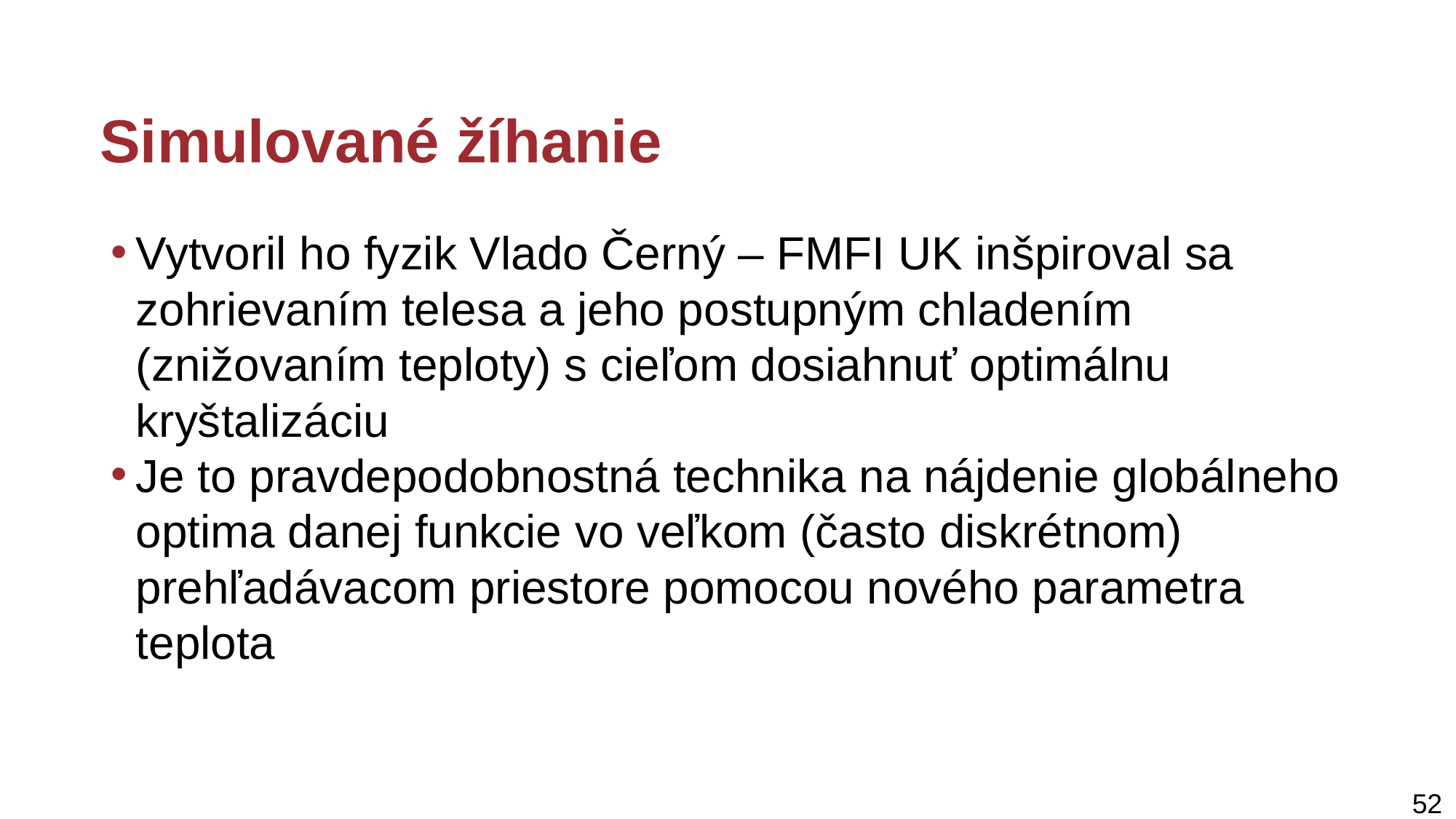

# Simulované žíhanie
Vytvoril ho fyzik Vlado Černý – FMFI UK inšpiroval sa zohrievaním telesa a jeho postupným chladením (znižovaním teploty) s cieľom dosiahnuť optimálnu kryštalizáciu
Je to pravdepodobnostná technika na nájdenie globálneho optima danej funkcie vo veľkom (často diskrétnom) prehľadávacom priestore pomocou nového parametra teplota